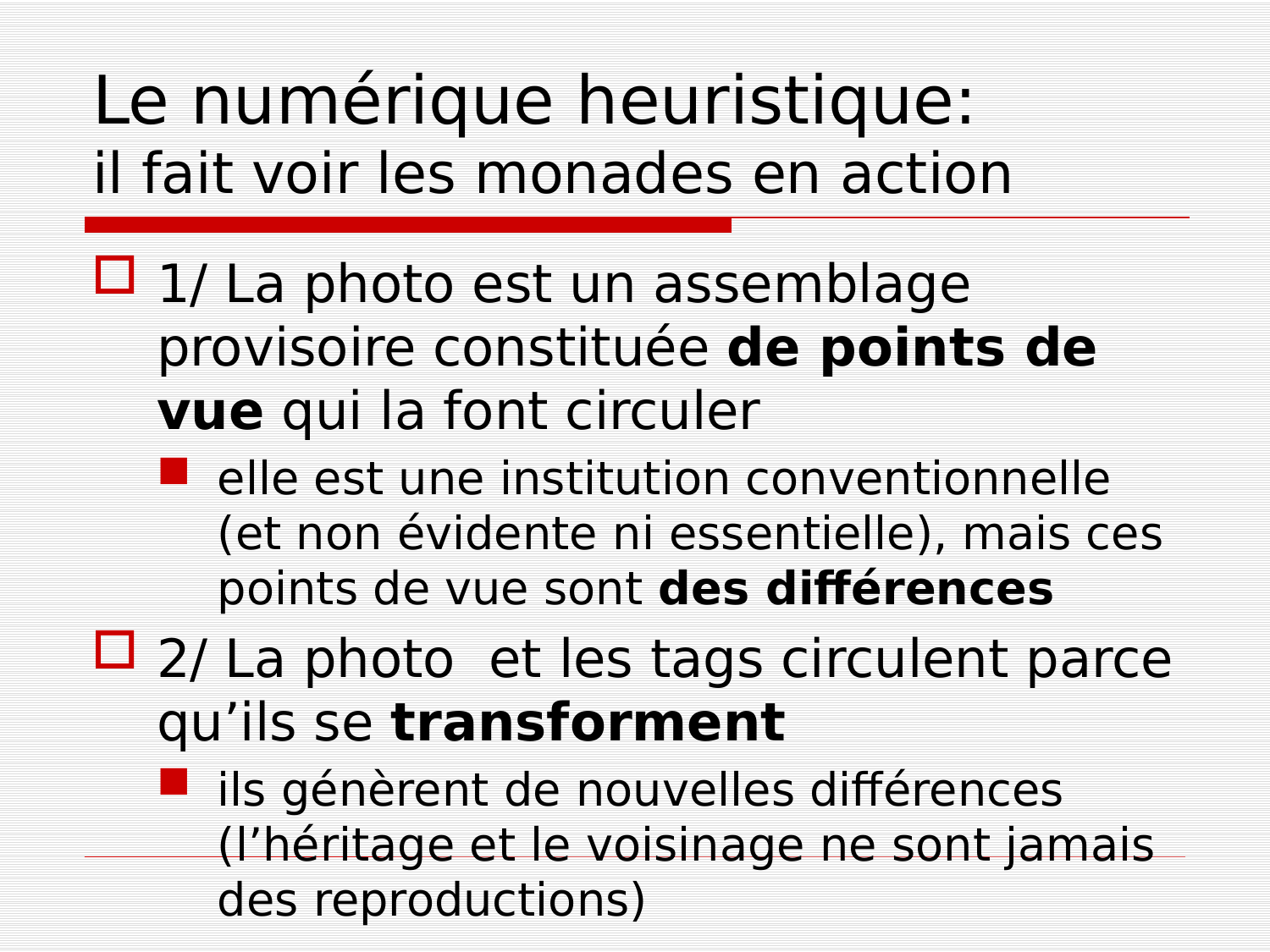

# Le numérique heuristique: il fait voir les monades en action
1/ La photo est un assemblage provisoire constituée de points de vue qui la font circuler
elle est une institution conventionnelle (et non évidente ni essentielle), mais ces points de vue sont des différences
2/ La photo  et les tags circulent parce qu’ils se transforment
ils génèrent de nouvelles différences (l’héritage et le voisinage ne sont jamais des reproductions)